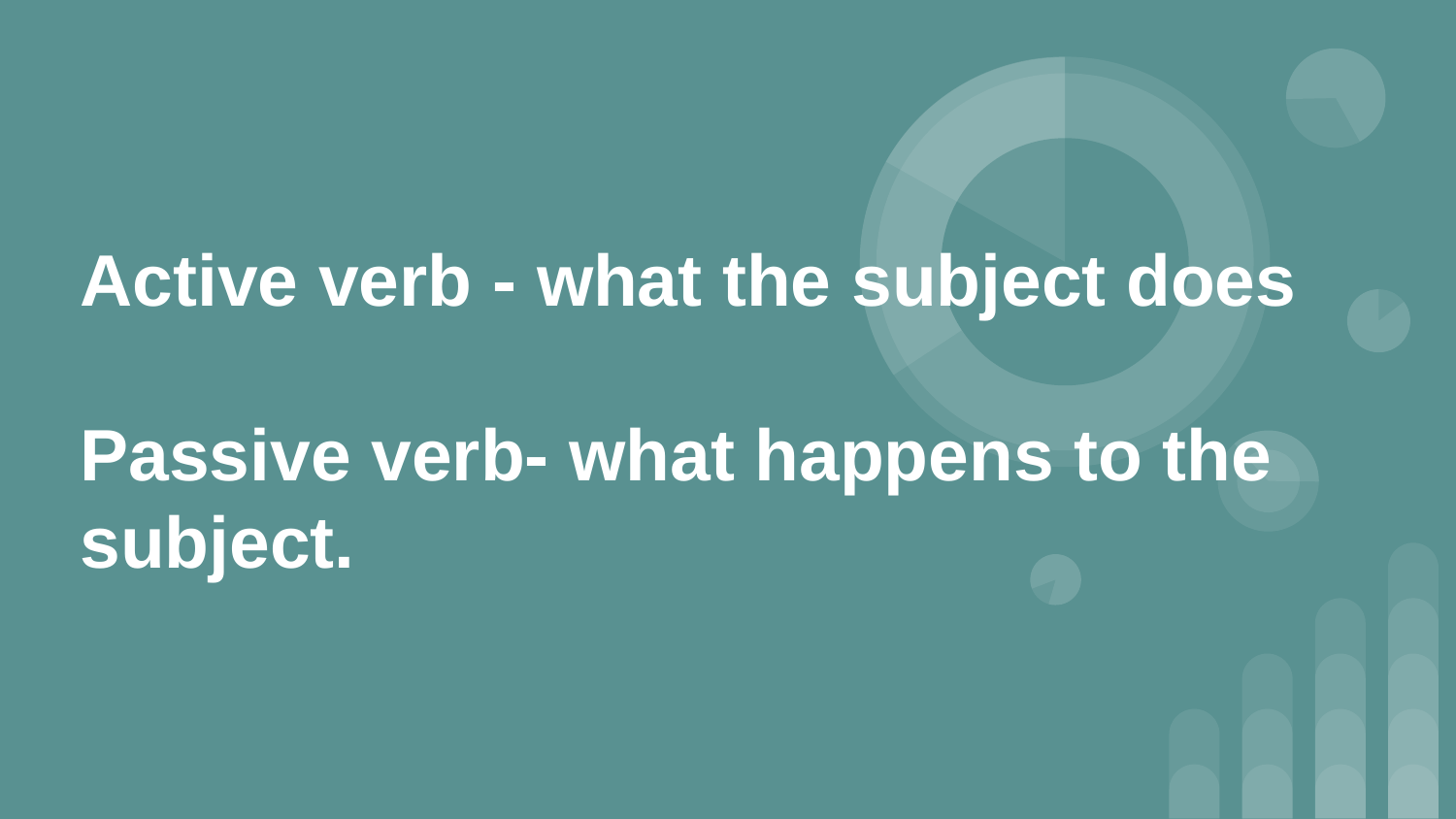

# Active verb - what the subject does

Passive verb- what happens to the subject.